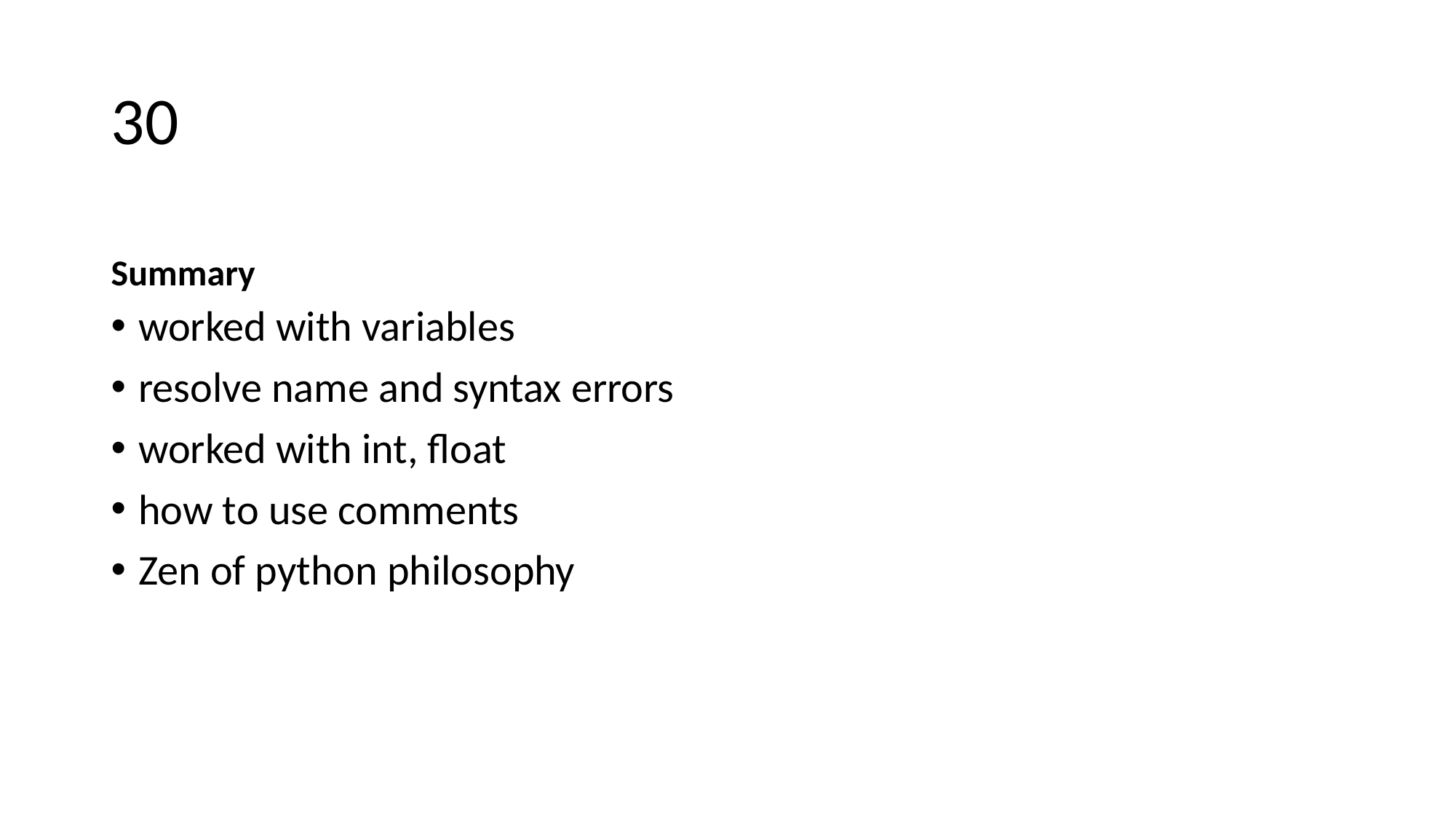

# 30
Summary

worked with variables
resolve name and syntax errors
worked with int, float
how to use comments
Zen of python philosophy